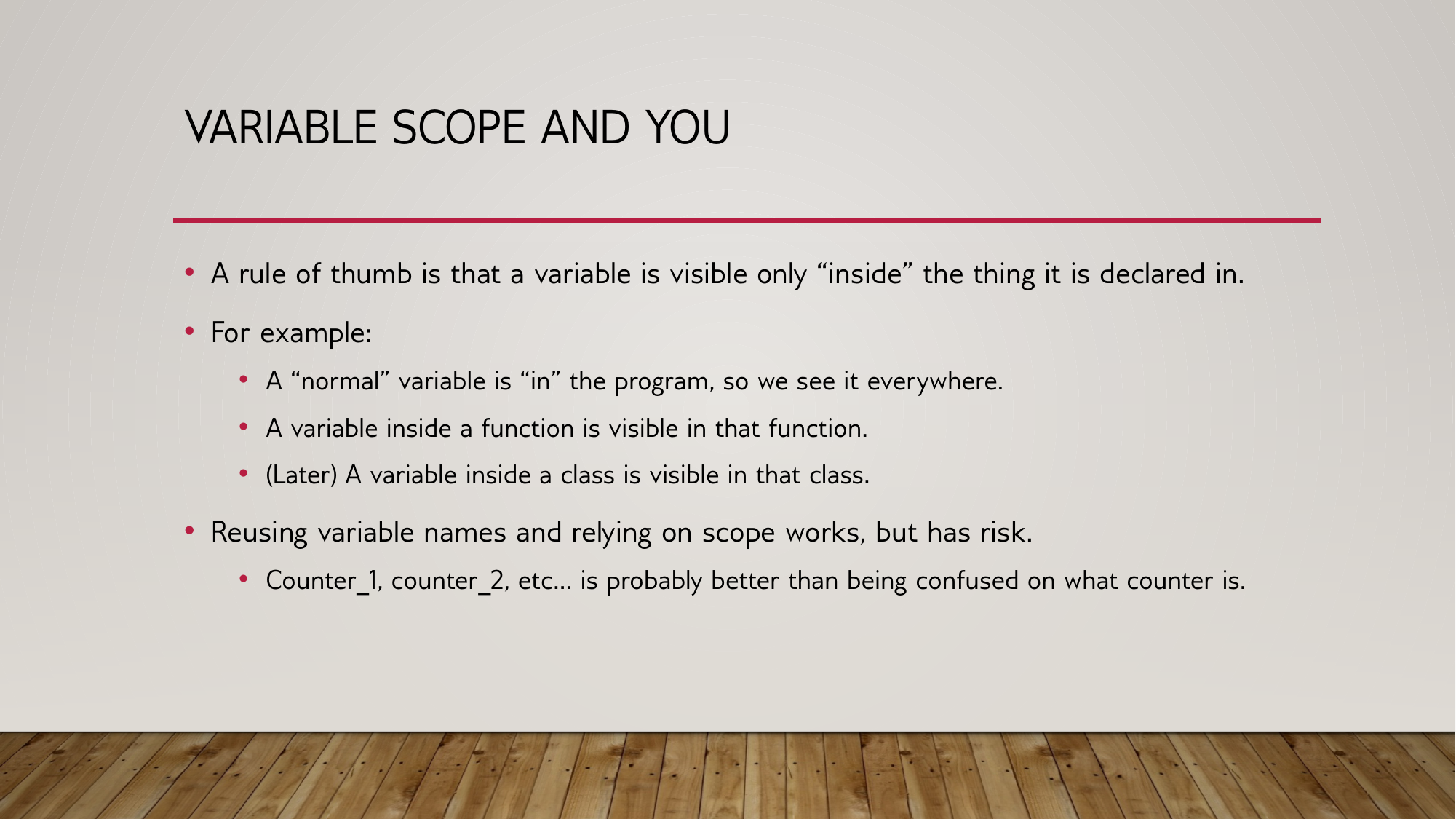

# Variable Scope and You
A rule of thumb is that a variable is visible only “inside” the thing it is declared in.
For example:
A “normal” variable is “in” the program, so we see it everywhere.
A variable inside a function is visible in that function.
(Later) A variable inside a class is visible in that class.
Reusing variable names and relying on scope works, but has risk.
Counter_1, counter_2, etc… is probably better than being confused on what counter is.